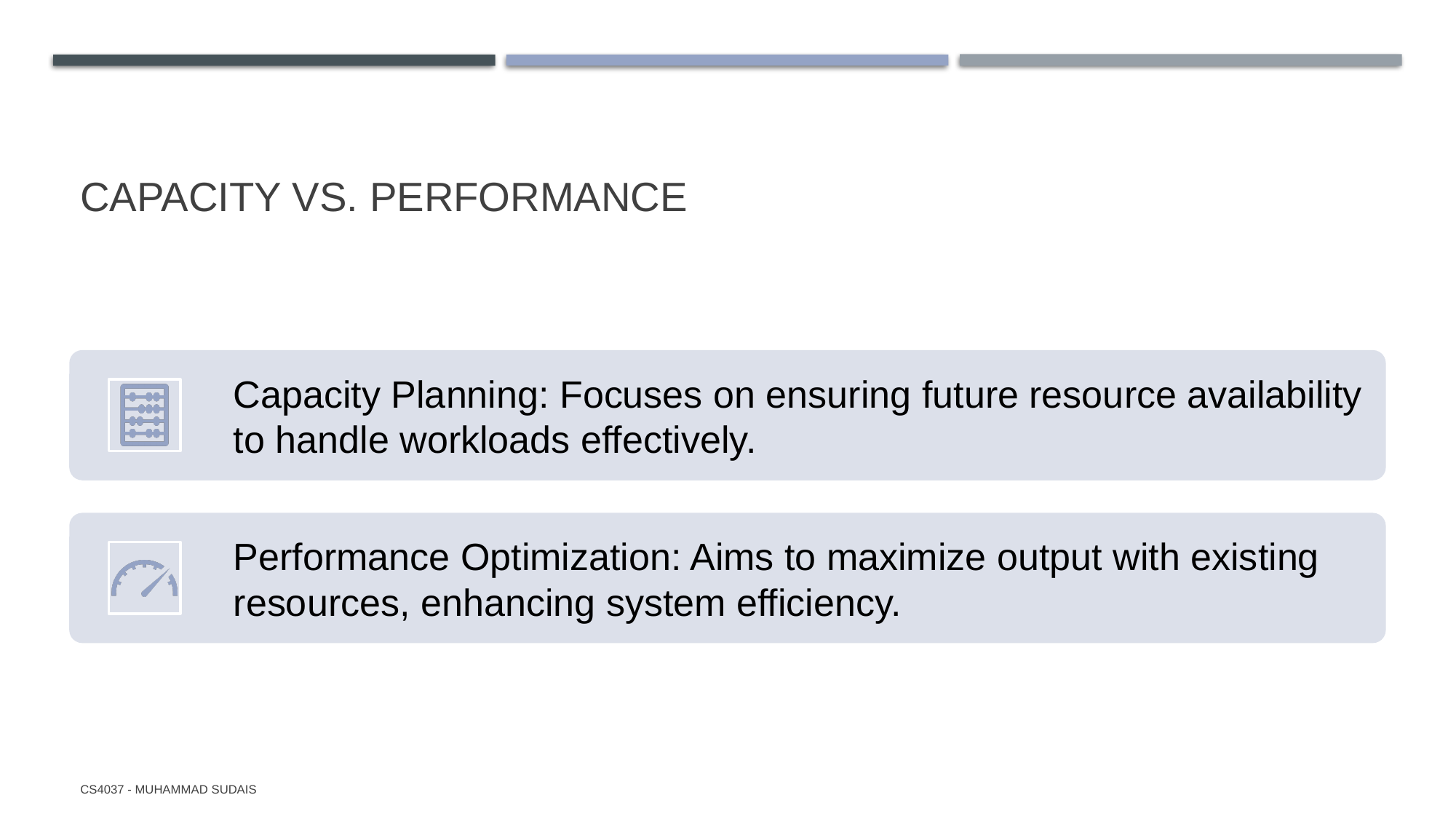

# Capacity vs. Performance
Capacity Planning: Focuses on ensuring future resource availability to handle workloads effectively.
Performance Optimization: Aims to maximize output with existing resources, enhancing system efficiency.
CS4037 - Muhammad Sudais